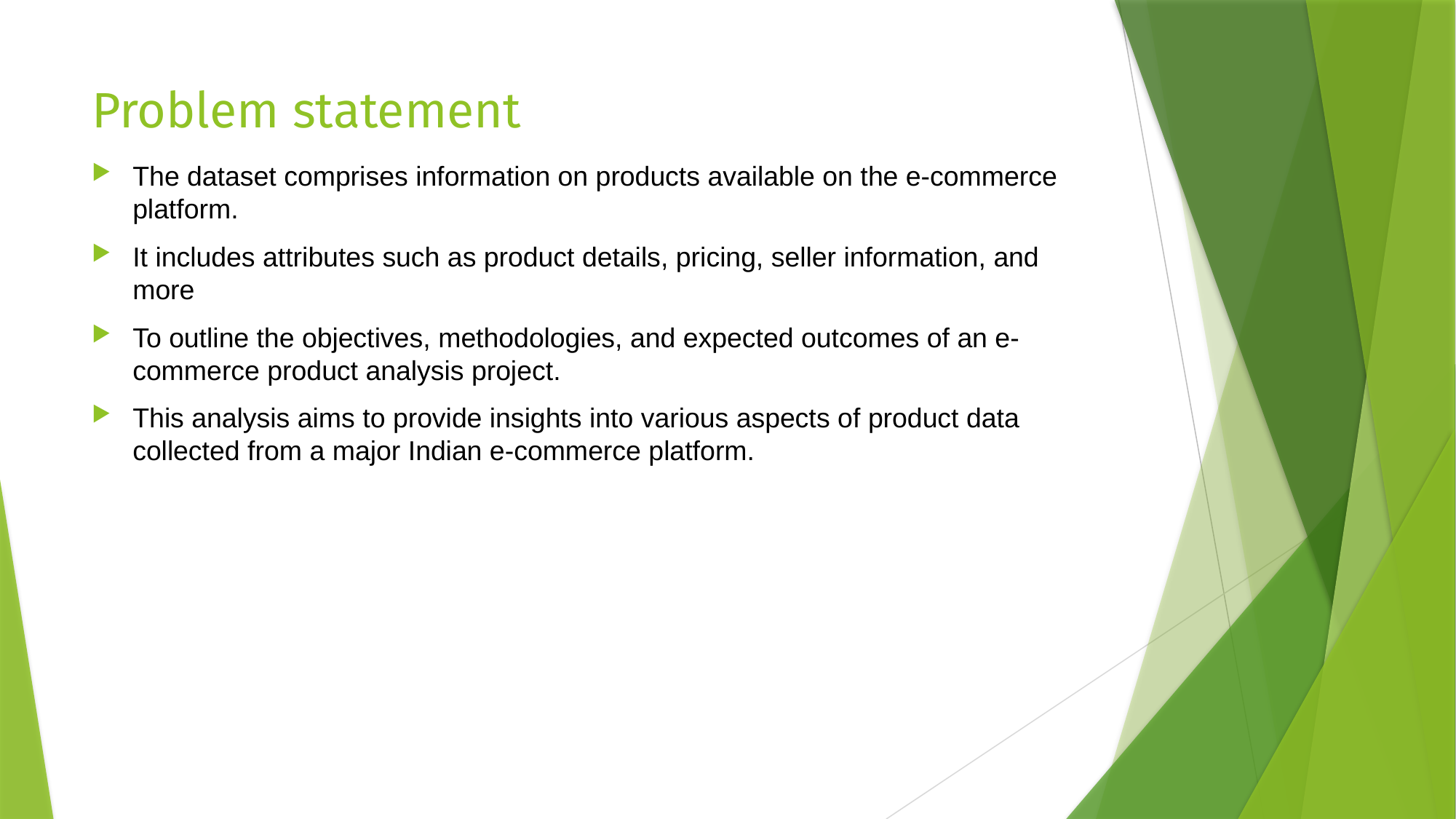

# Problem statement
The dataset comprises information on products available on the e-commerce platform.
It includes attributes such as product details, pricing, seller information, and more
To outline the objectives, methodologies, and expected outcomes of an e-commerce product analysis project.
This analysis aims to provide insights into various aspects of product data collected from a major Indian e-commerce platform.